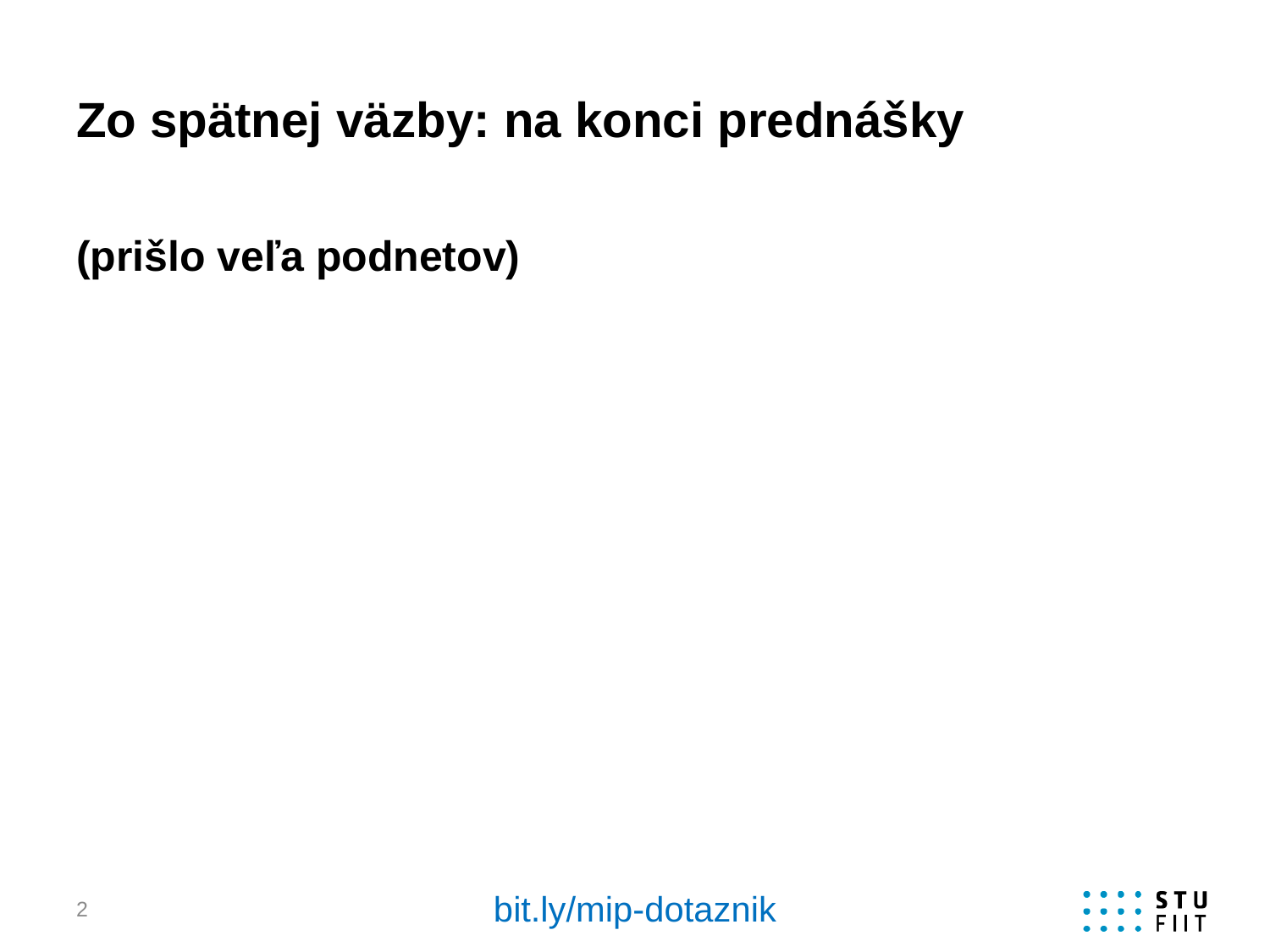

# Zo spätnej väzby: na konci prednášky
(prišlo veľa podnetov)
bit.ly/mip-dotaznik
2